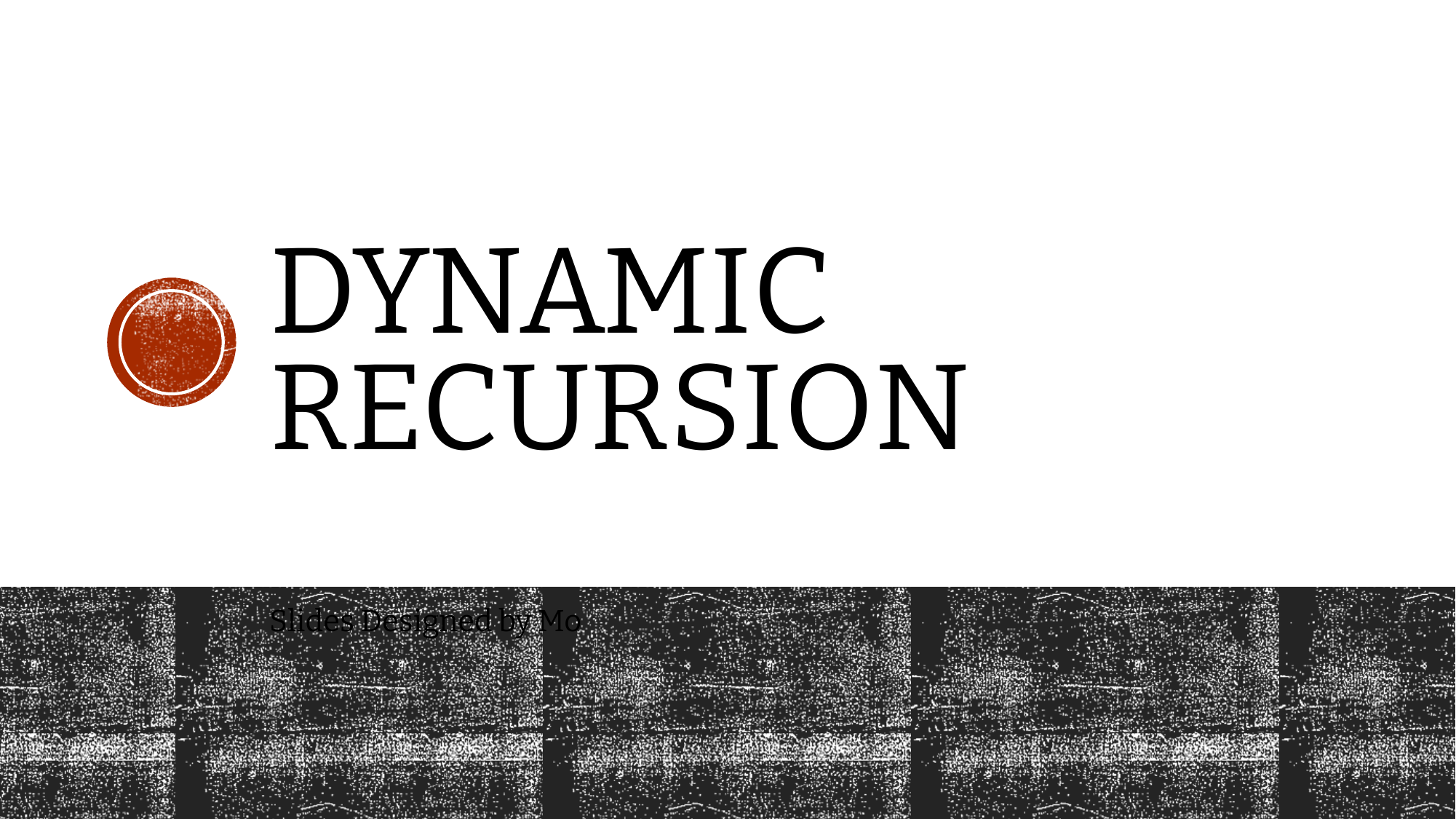

# Dynamic Recursion
Slides Designed by Mo